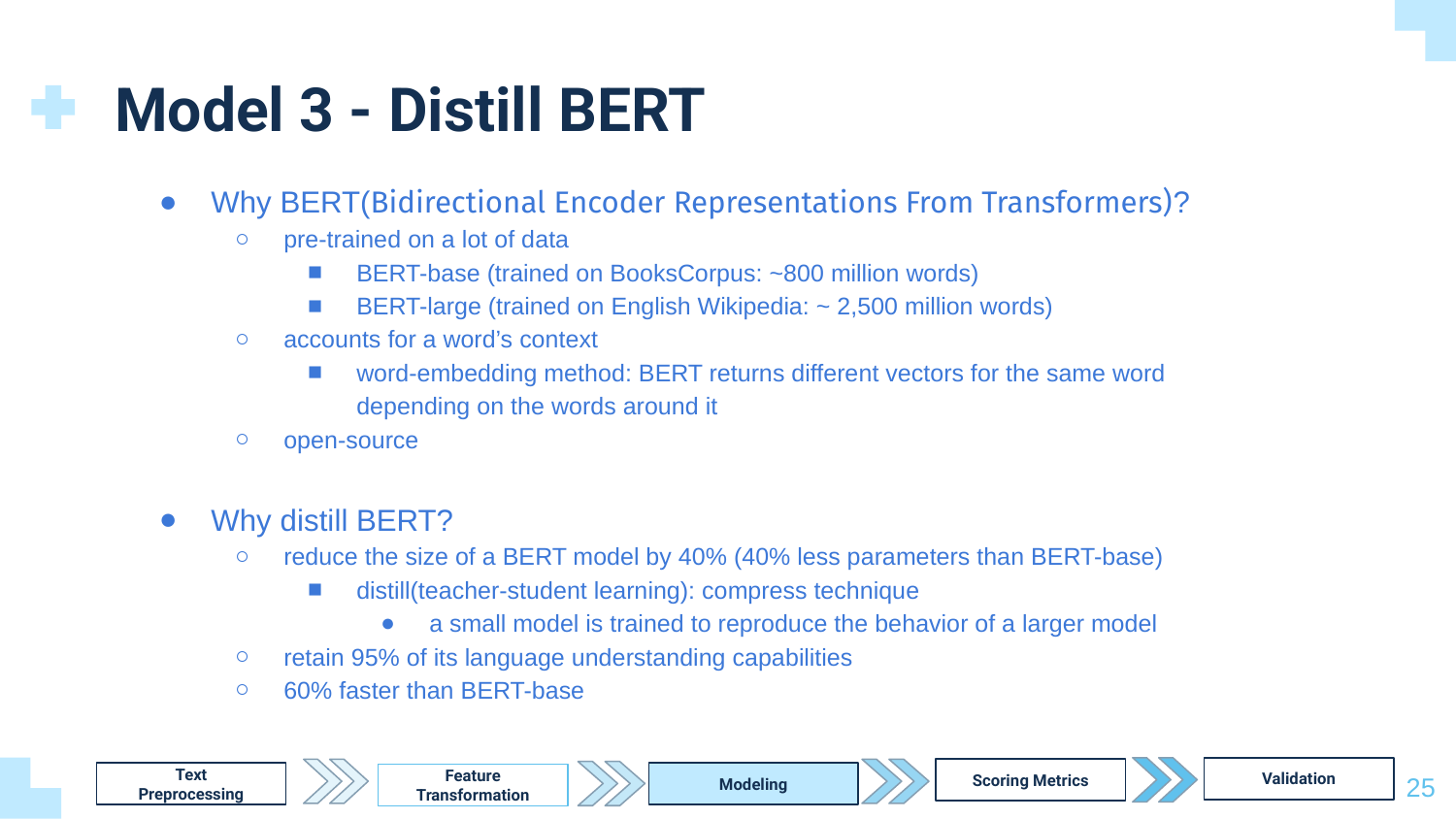

Model 3 - Distill BERT
Why BERT(Bidirectional Encoder Representations From Transformers)?
pre-trained on a lot of data
BERT-base (trained on BooksCorpus: ~800 million words)
BERT-large (trained on English Wikipedia: ~ 2,500 million words)
accounts for a word’s context
word-embedding method: BERT returns different vectors for the same word depending on the words around it
open-source

Why distill BERT?
reduce the size of a BERT model by 40% (40% less parameters than BERT-base)
distill(teacher-student learning): compress technique
a small model is trained to reproduce the behavior of a larger model
retain 95% of its language understanding capabilities
60% faster than BERT-base

25

Validation
Scoring Metrics

Modeling
# Text
Preprocessing
Feature
Transformation